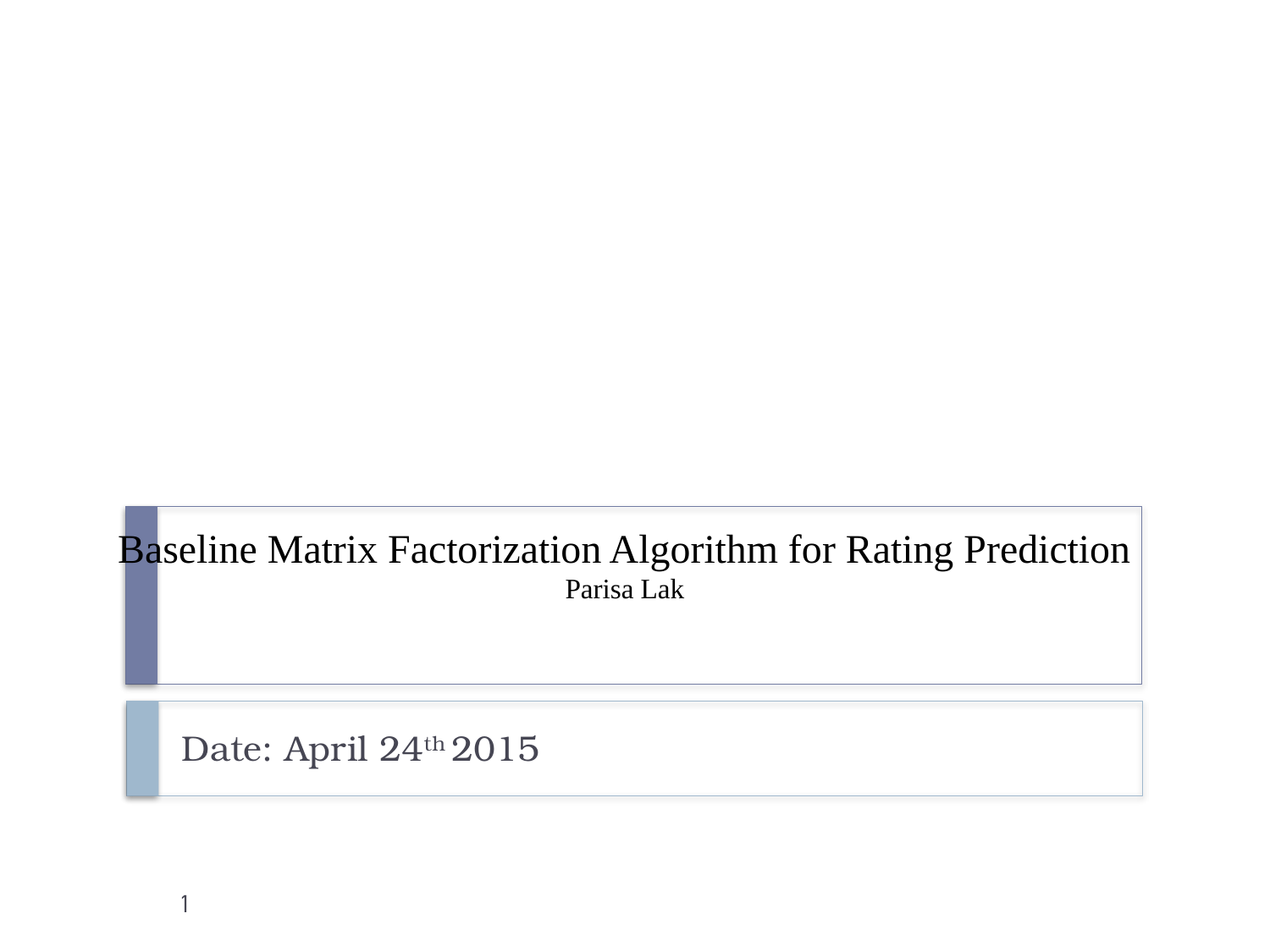

# Baseline Matrix Factorization Algorithm for Rating Prediction Parisa Lak
Date: April 24th 2015
1